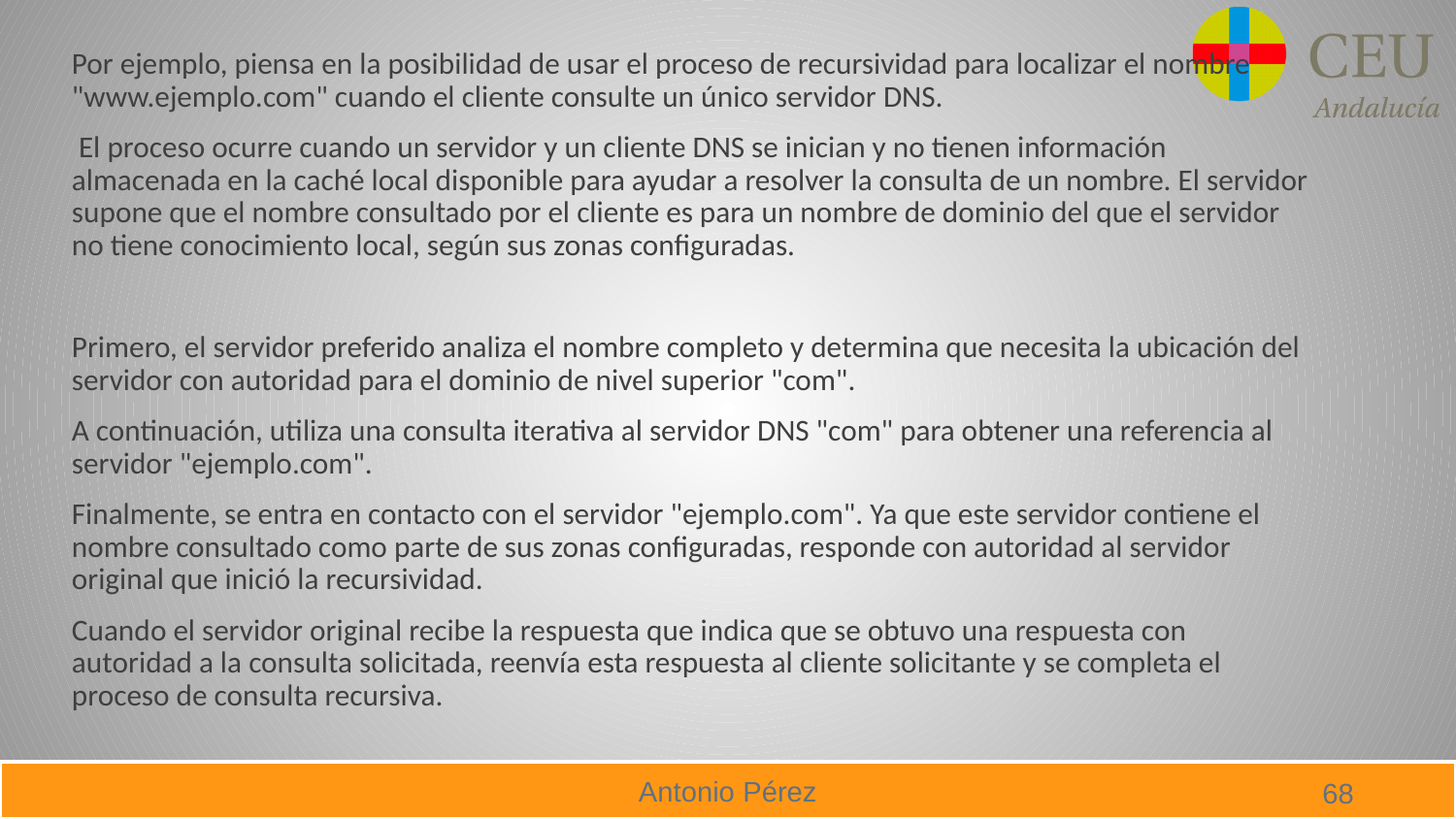

Por ejemplo, piensa en la posibilidad de usar el proceso de recursividad para localizar el nombre "www.ejemplo.com" cuando el cliente consulte un único servidor DNS.
 El proceso ocurre cuando un servidor y un cliente DNS se inician y no tienen información almacenada en la caché local disponible para ayudar a resolver la consulta de un nombre. El servidor supone que el nombre consultado por el cliente es para un nombre de dominio del que el servidor no tiene conocimiento local, según sus zonas configuradas.

Primero, el servidor preferido analiza el nombre completo y determina que necesita la ubicación del servidor con autoridad para el dominio de nivel superior "com".
A continuación, utiliza una consulta iterativa al servidor DNS "com" para obtener una referencia al servidor "ejemplo.com".
Finalmente, se entra en contacto con el servidor "ejemplo.com". Ya que este servidor contiene el nombre consultado como parte de sus zonas configuradas, responde con autoridad al servidor original que inició la recursividad.
Cuando el servidor original recibe la respuesta que indica que se obtuvo una respuesta con autoridad a la consulta solicitada, reenvía esta respuesta al cliente solicitante y se completa el proceso de consulta recursiva.